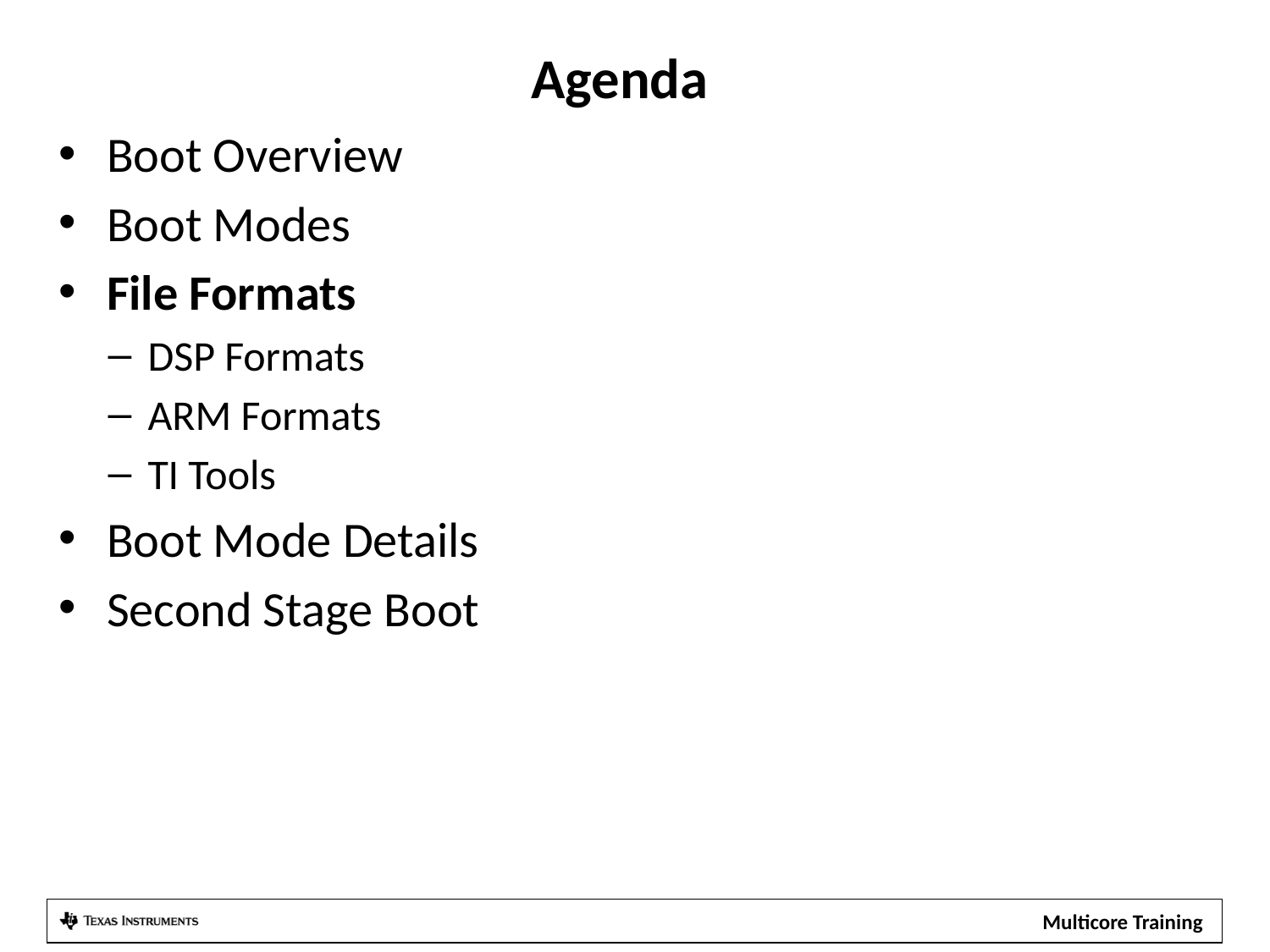

# Agenda
Boot Overview
Boot Modes
File Formats
DSP Formats
ARM Formats
TI Tools
Boot Mode Details
Second Stage Boot